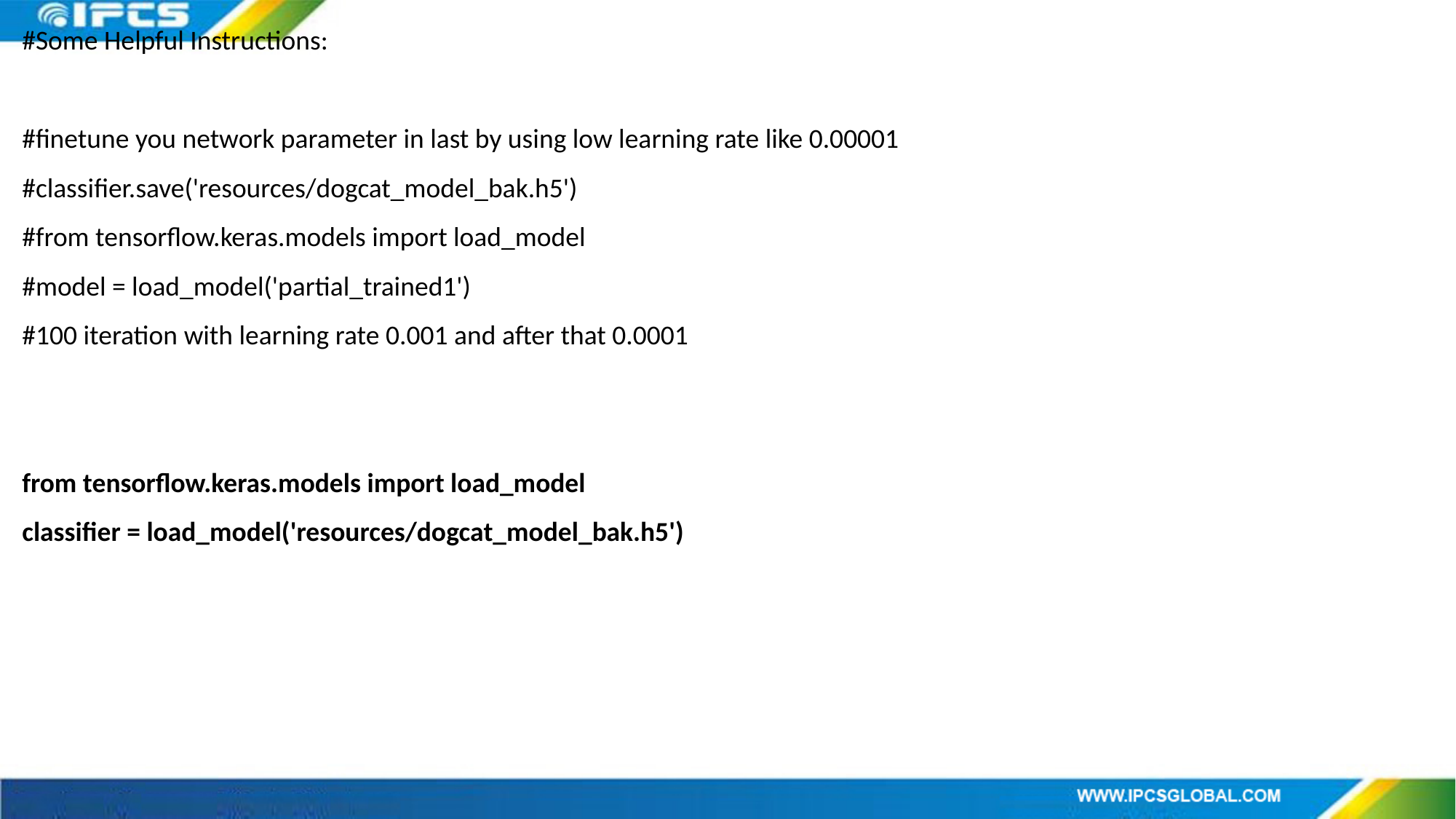

#Some Helpful Instructions:

#finetune you network parameter in last by using low learning rate like 0.00001
#classifier.save('resources/dogcat_model_bak.h5')
#from tensorflow.keras.models import load_model
#model = load_model('partial_trained1')
#100 iteration with learning rate 0.001 and after that 0.0001

from tensorflow.keras.models import load_model
classifier = load_model('resources/dogcat_model_bak.h5')